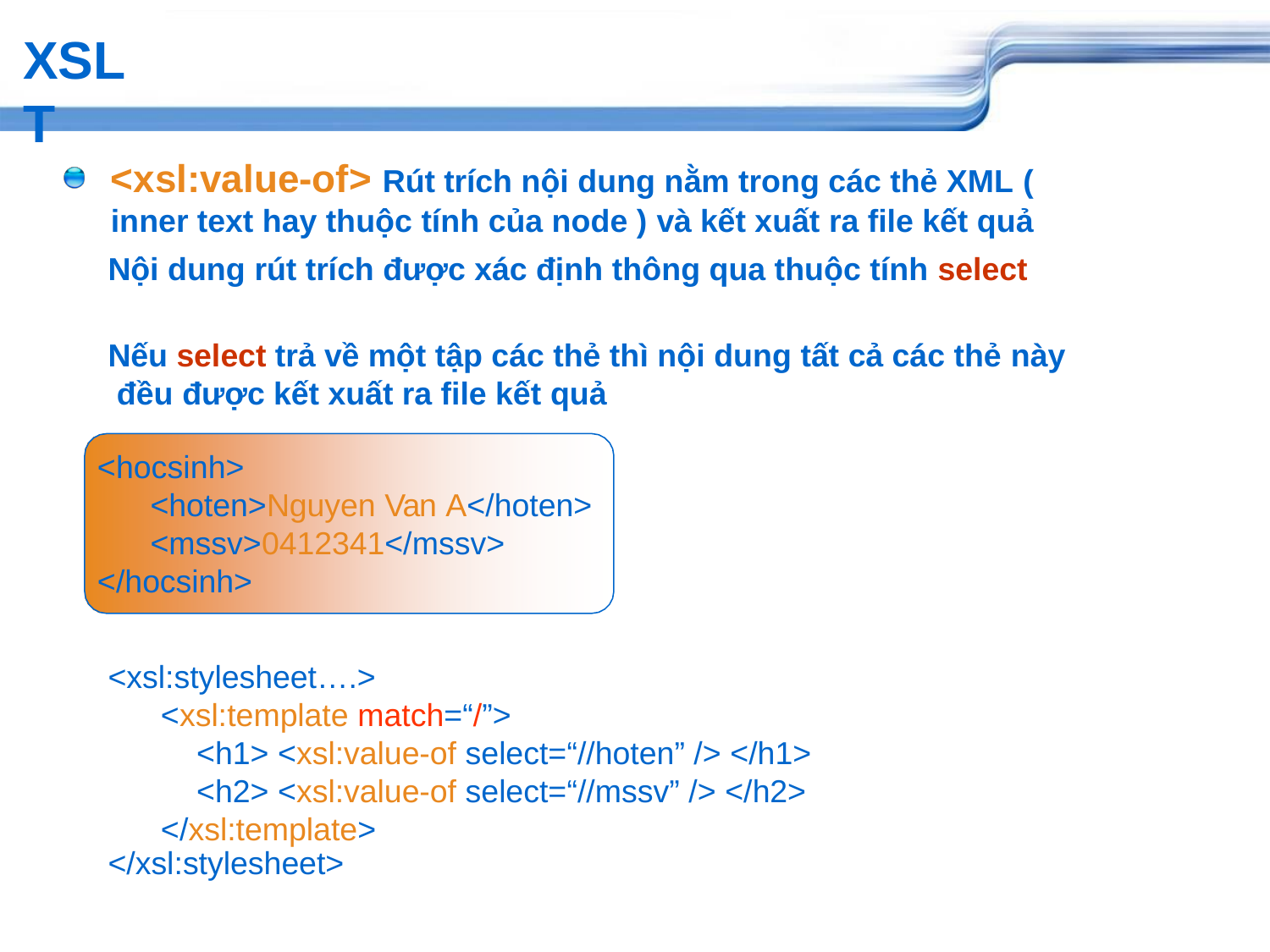

# XSLT
<xsl:value-of> Rút trích nội dung nằm trong các thẻ XML (
inner text hay thuộc tính của node ) và kết xuất ra file kết quả
Nội dung rút trích được xác định thông qua thuộc tính select

Nếu select trả về một tập các thẻ thì nội dung tất cả các thẻ này  đều được kết xuất ra file kết quả

<hocsinh>
<hoten>Nguyen Van A</hoten>
<mssv>0412341</mssv>
</hocsinh>

<xsl:stylesheet….>
<xsl:template match=“/”>
    <h1> <xsl:value-of select=“//hoten” /> </h1>
    <h2> <xsl:value-of select=“//mssv” /> </h2>
</xsl:template>
</xsl:stylesheet>